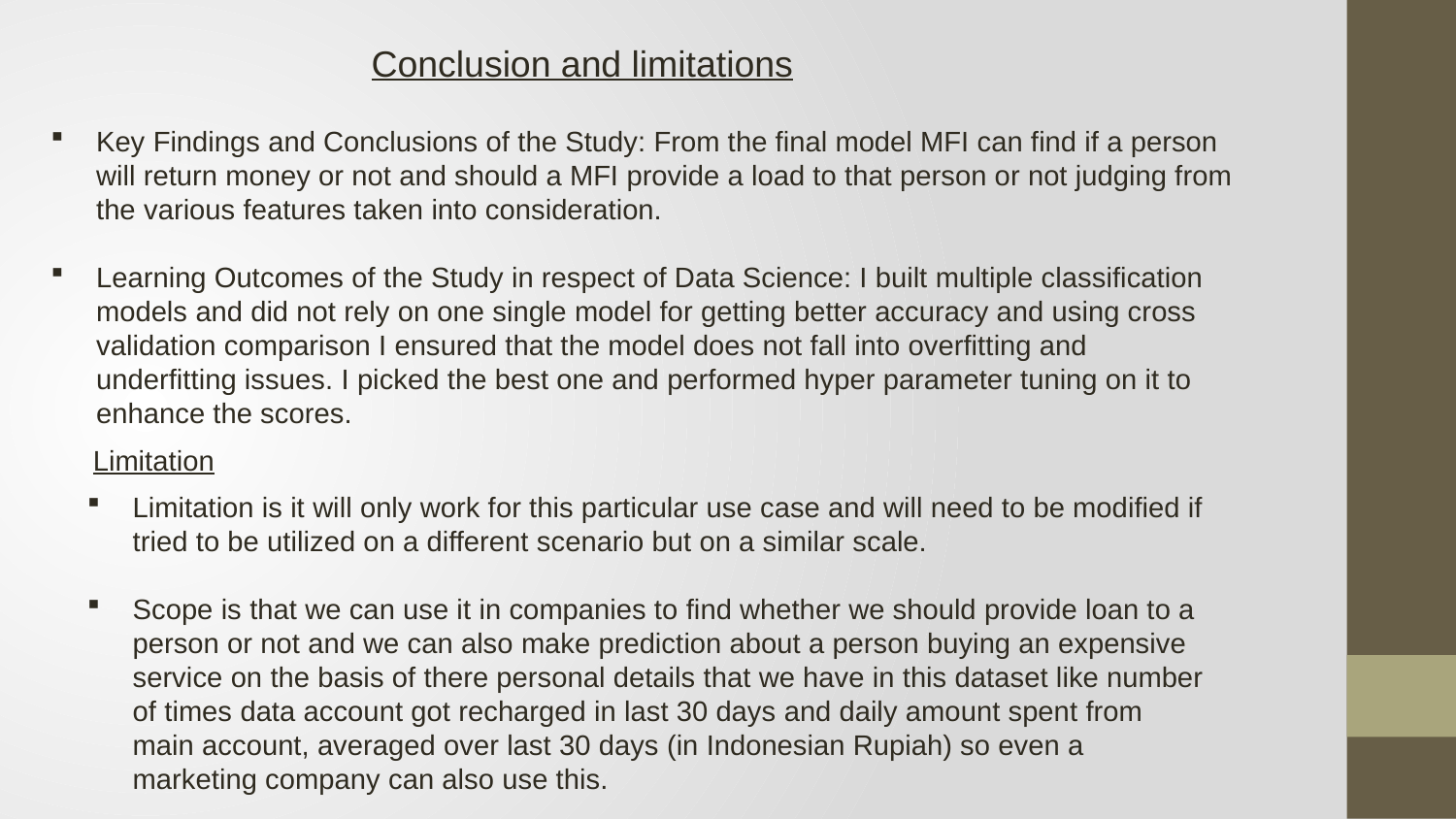

Conclusion and limitations
Key Findings and Conclusions of the Study: From the final model MFI can find if a person will return money or not and should a MFI provide a load to that person or not judging from the various features taken into consideration.

Learning Outcomes of the Study in respect of Data Science: I built multiple classification models and did not rely on one single model for getting better accuracy and using cross validation comparison I ensured that the model does not fall into overfitting and underfitting issues. I picked the best one and performed hyper parameter tuning on it to enhance the scores.
Limitation
Limitation is it will only work for this particular use case and will need to be modified if tried to be utilized on a different scenario but on a similar scale.

Scope is that we can use it in companies to find whether we should provide loan to a person or not and we can also make prediction about a person buying an expensive service on the basis of there personal details that we have in this dataset like number of times data account got recharged in last 30 days and daily amount spent from main account, averaged over last 30 days (in Indonesian Rupiah) so even a marketing company can also use this.